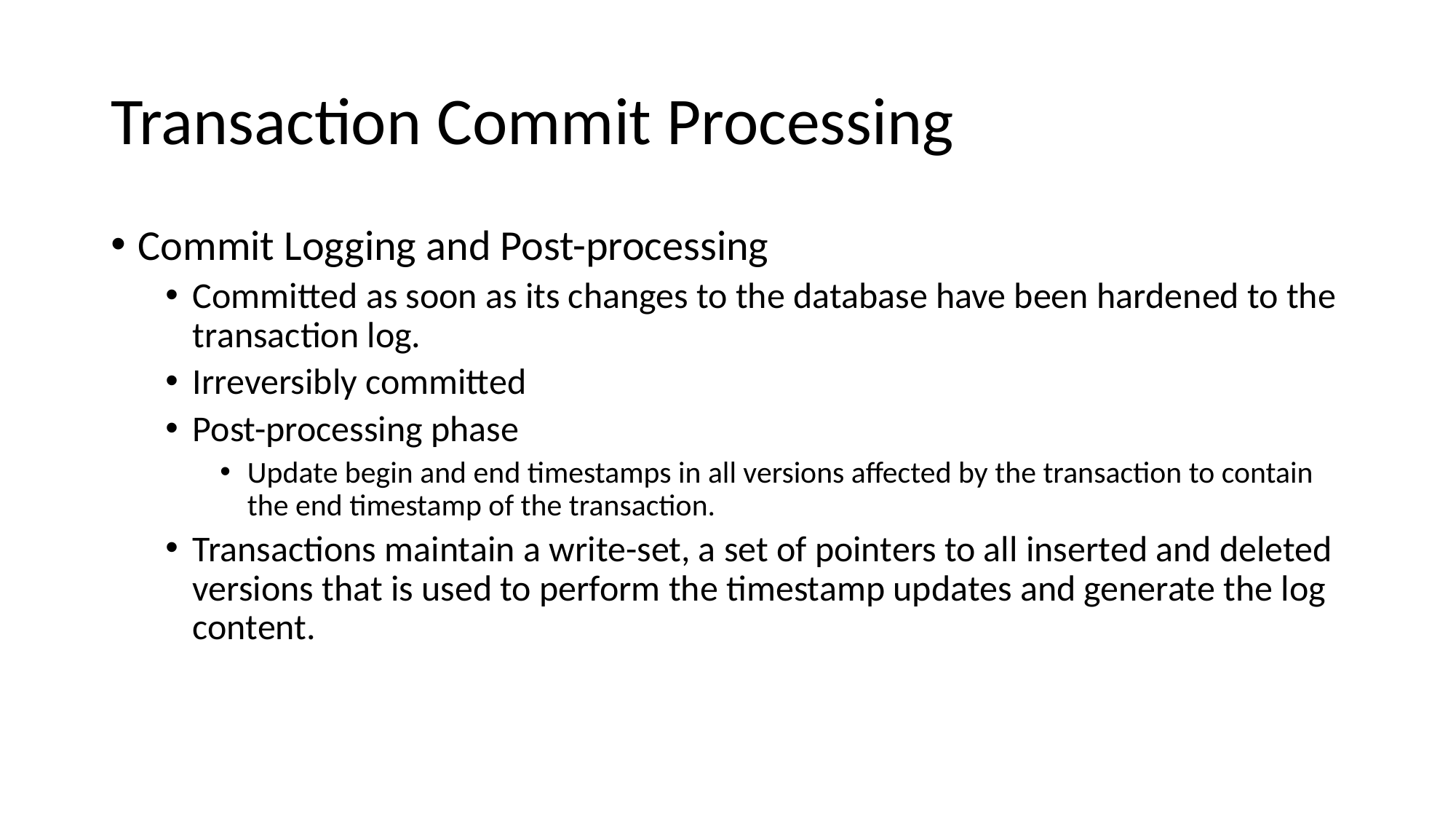

# Transaction Commit Processing
Commit Logging and Post-processing
Committed as soon as its changes to the database have been hardened to the transaction log.
Irreversibly committed
Post-processing phase
Update begin and end timestamps in all versions affected by the transaction to contain the end timestamp of the transaction.
Transactions maintain a write-set, a set of pointers to all inserted and deleted versions that is used to perform the timestamp updates and generate the log content.